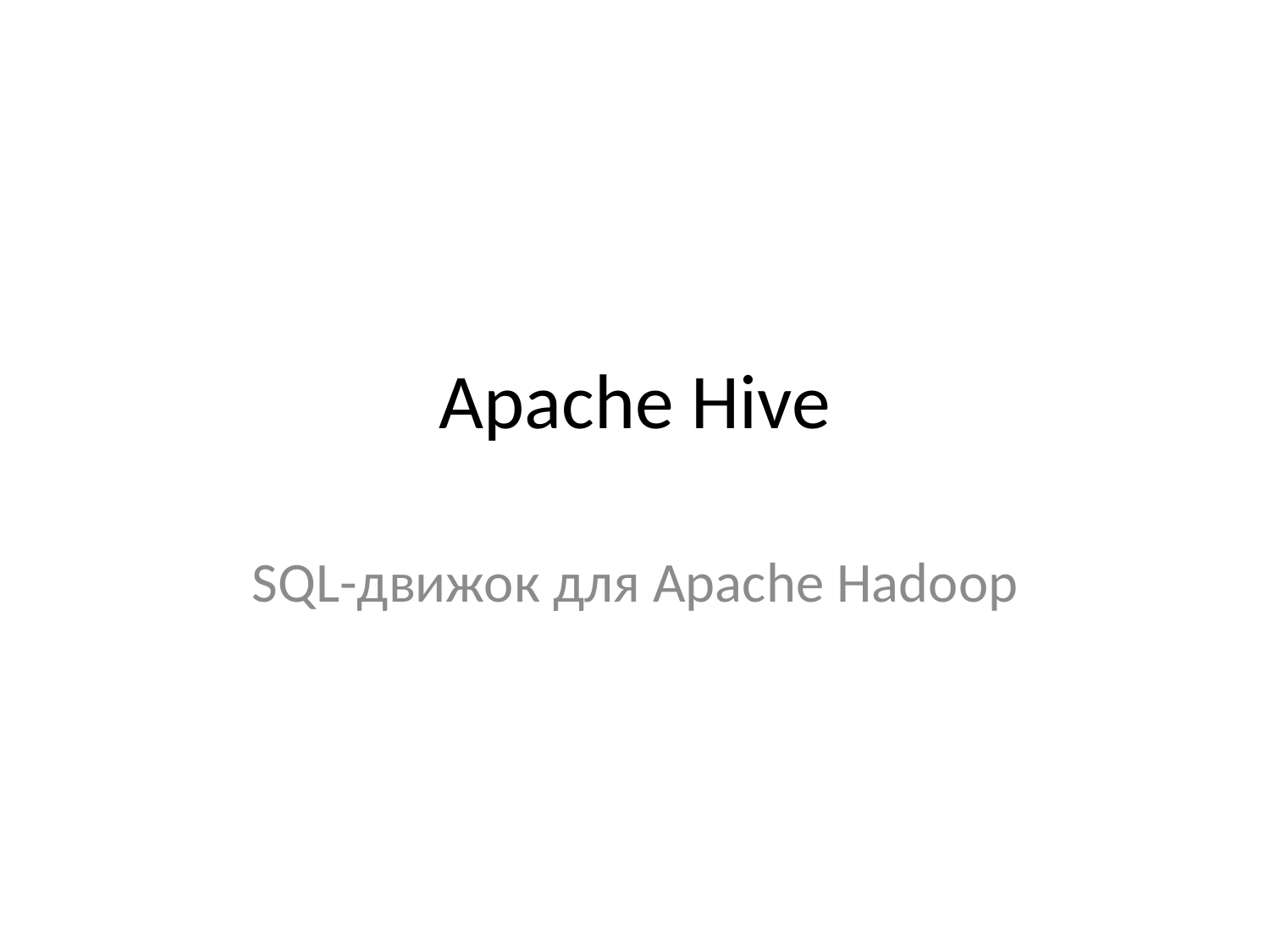

# Apache Hive
SQL-движок для Apache Hadoop